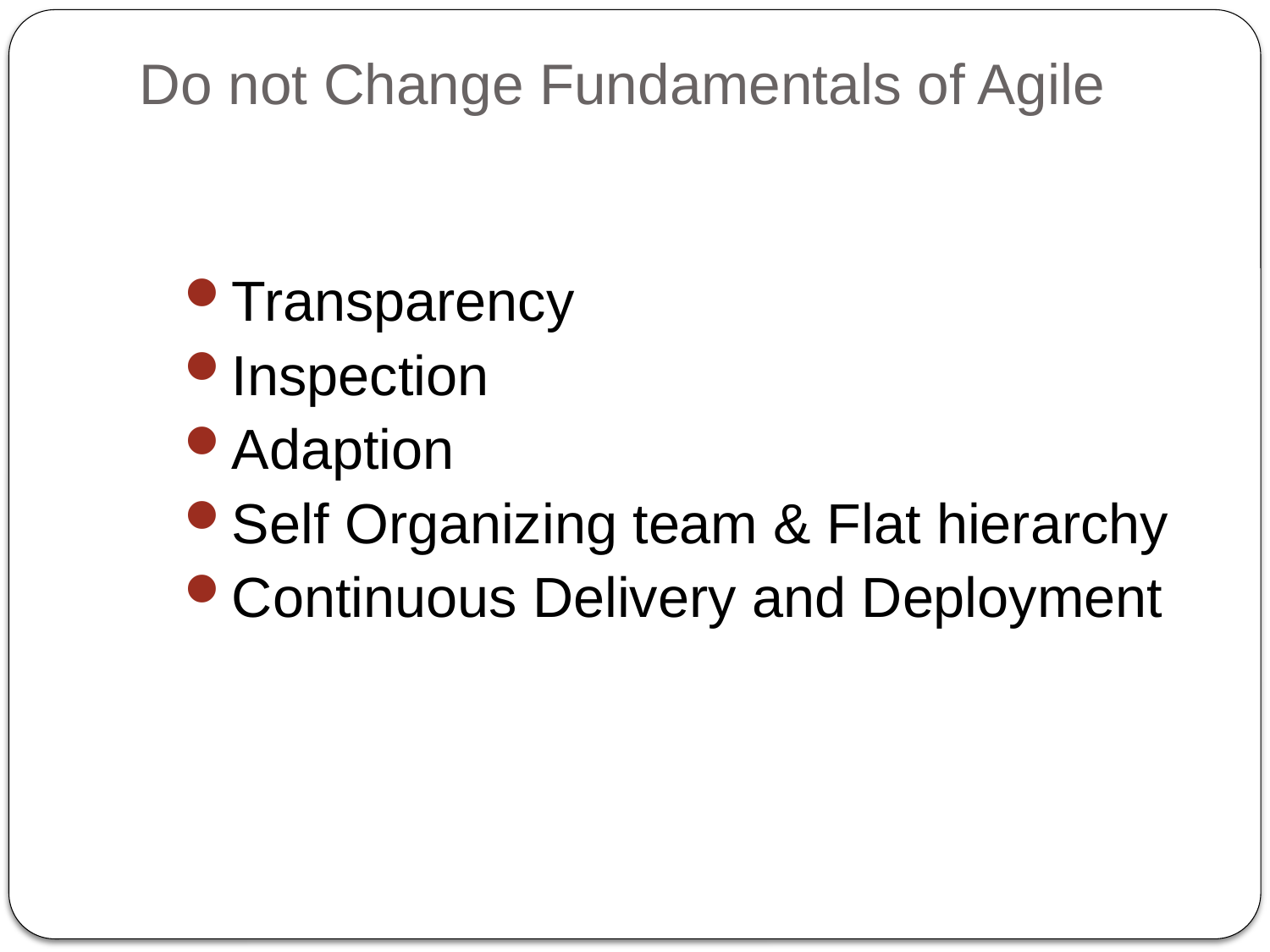

# Do not Change Fundamentals of Agile

Transparency
Inspection
Adaption
Self Organizing team & Flat hierarchy
Continuous Delivery and Deployment